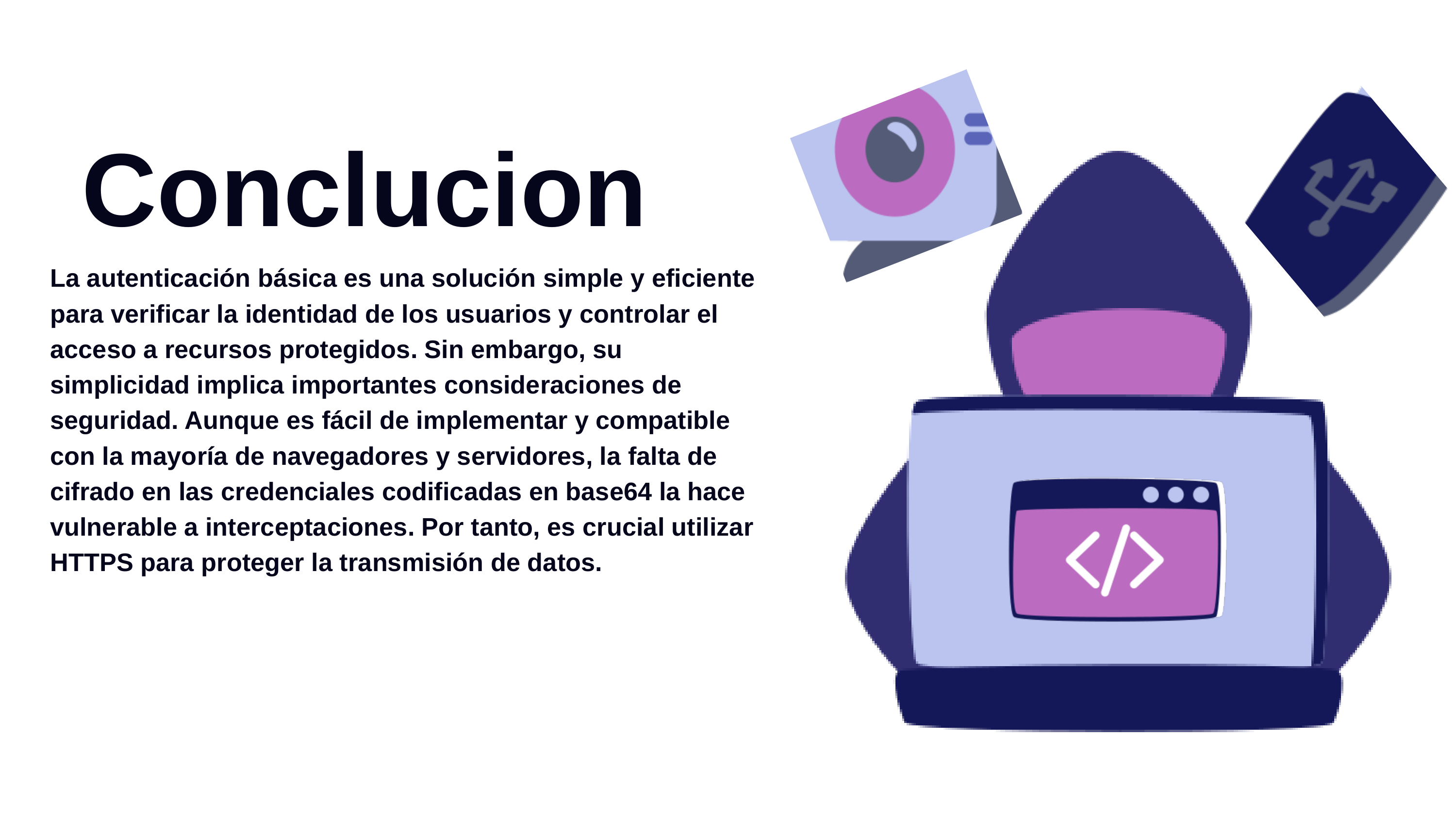

Conclucion

La autenticación básica es una solución simple y eficiente para verificar la identidad de los usuarios y controlar el acceso a recursos protegidos. Sin embargo, su simplicidad implica importantes consideraciones de seguridad. Aunque es fácil de implementar y compatible con la mayoría de navegadores y servidores, la falta de cifrado en las credenciales codificadas en base64 la hace vulnerable a interceptaciones. Por tanto, es crucial utilizar HTTPS para proteger la transmisión de datos.